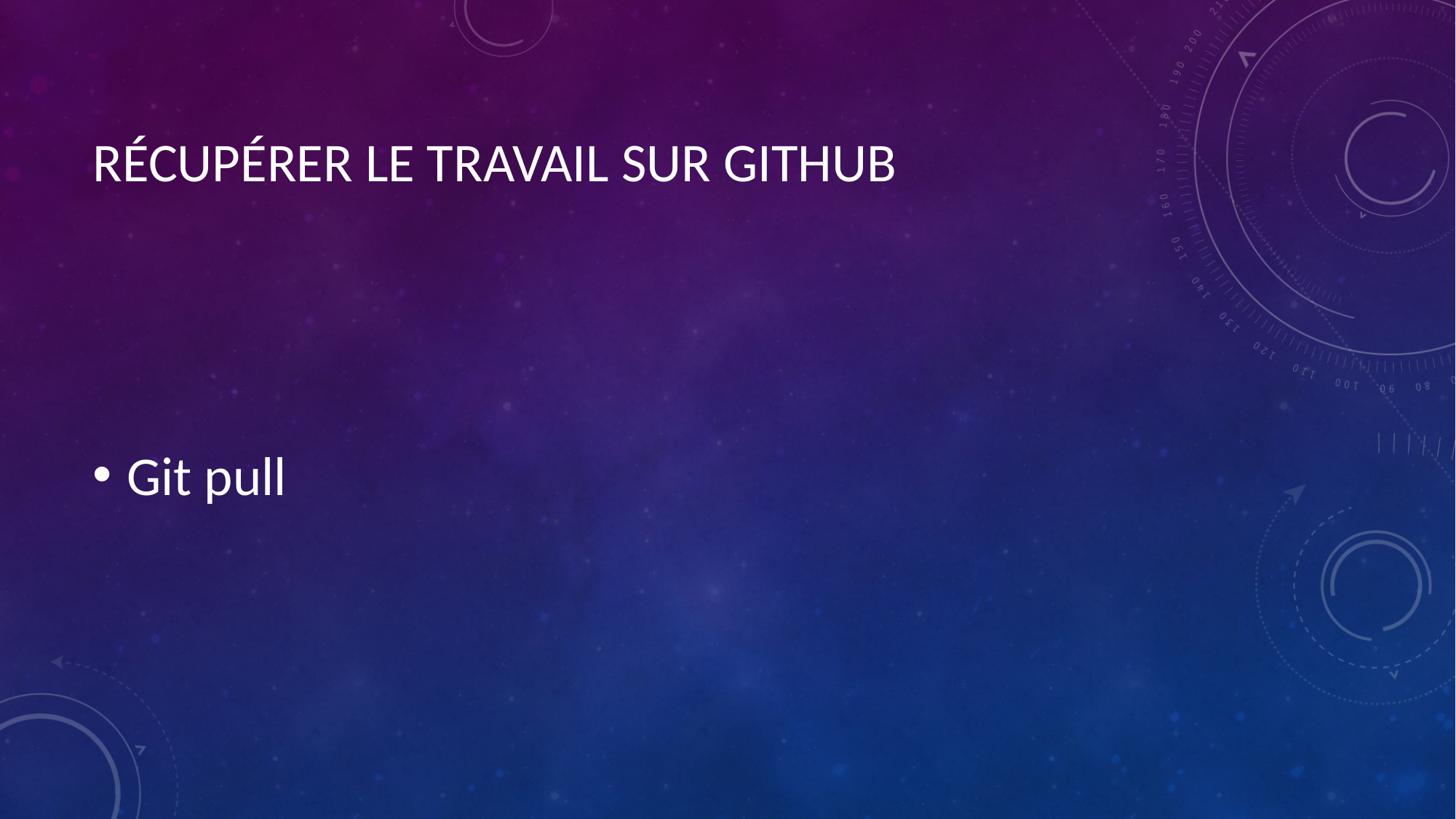

# Récupérer le travail sur github
Git pull